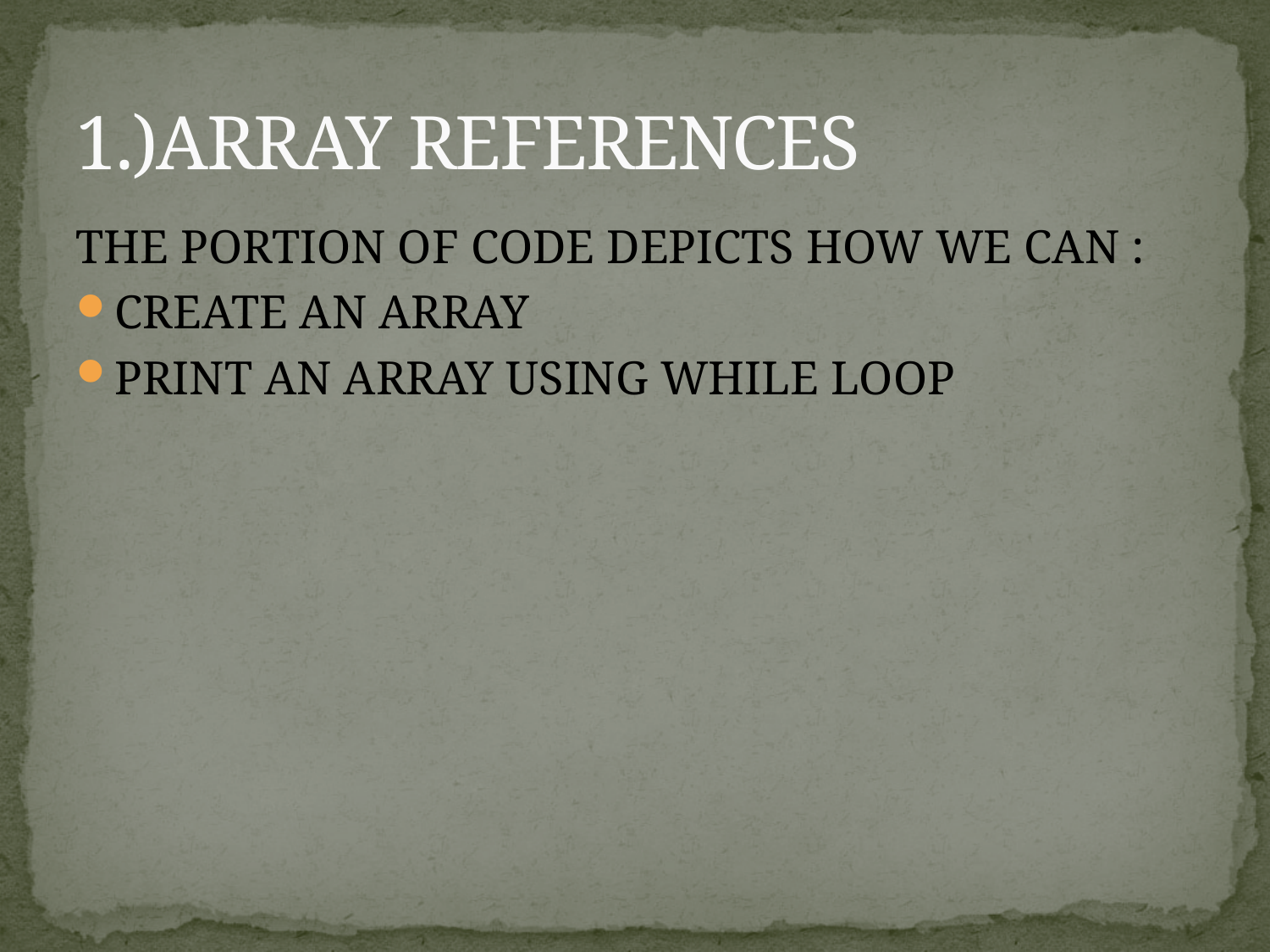

# 1.)ARRAY REFERENCES
THE PORTION OF CODE DEPICTS HOW WE CAN :
CREATE AN ARRAY
PRINT AN ARRAY USING WHILE LOOP